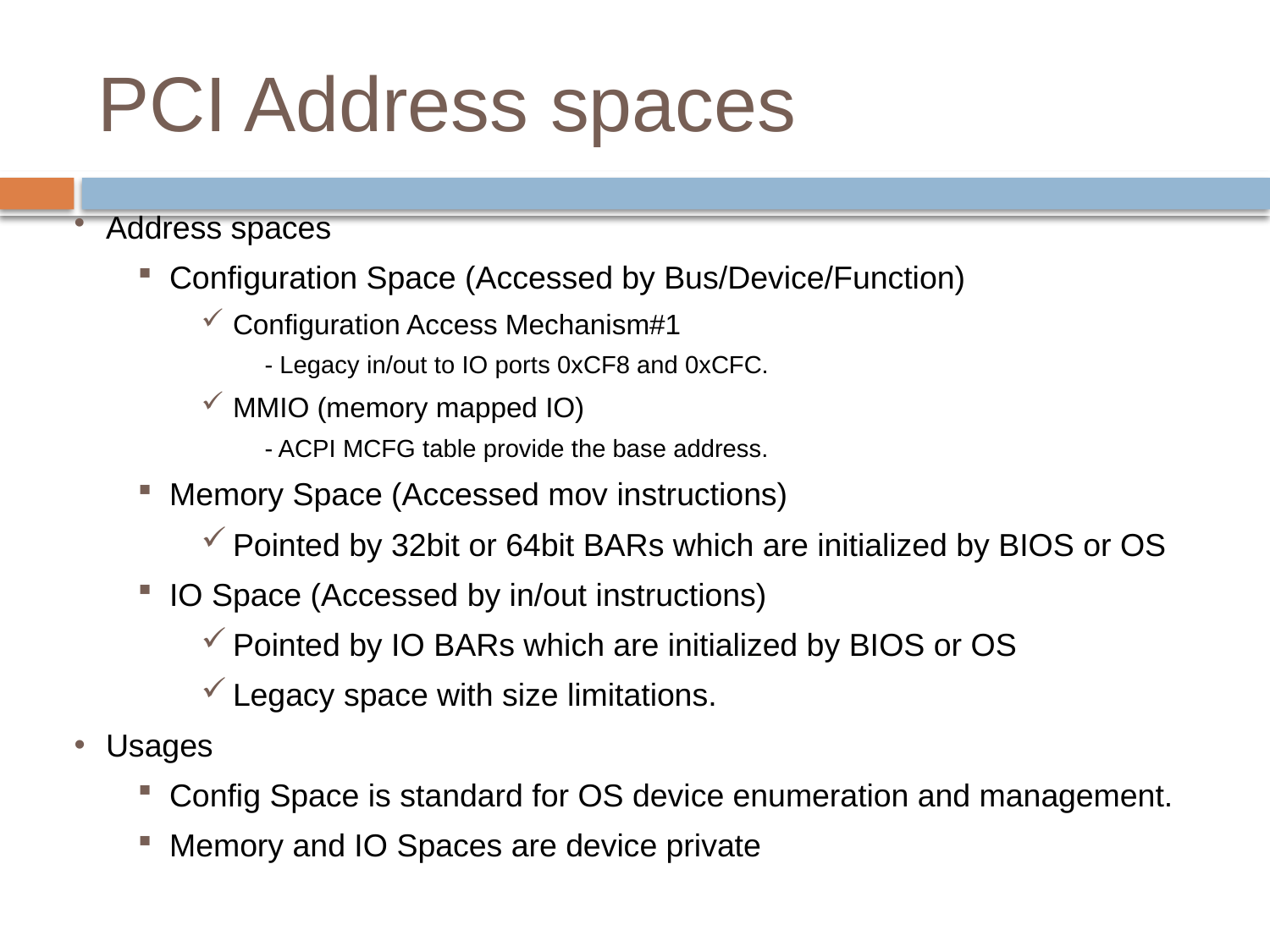

# PCI Address spaces
Address spaces
Configuration Space (Accessed by Bus/Device/Function)
Configuration Access Mechanism#1
- Legacy in/out to IO ports 0xCF8 and 0xCFC.
MMIO (memory mapped IO)
- ACPI MCFG table provide the base address.
Memory Space (Accessed mov instructions)
Pointed by 32bit or 64bit BARs which are initialized by BIOS or OS
IO Space (Accessed by in/out instructions)
Pointed by IO BARs which are initialized by BIOS or OS
Legacy space with size limitations.
Usages
Config Space is standard for OS device enumeration and management.
Memory and IO Spaces are device private